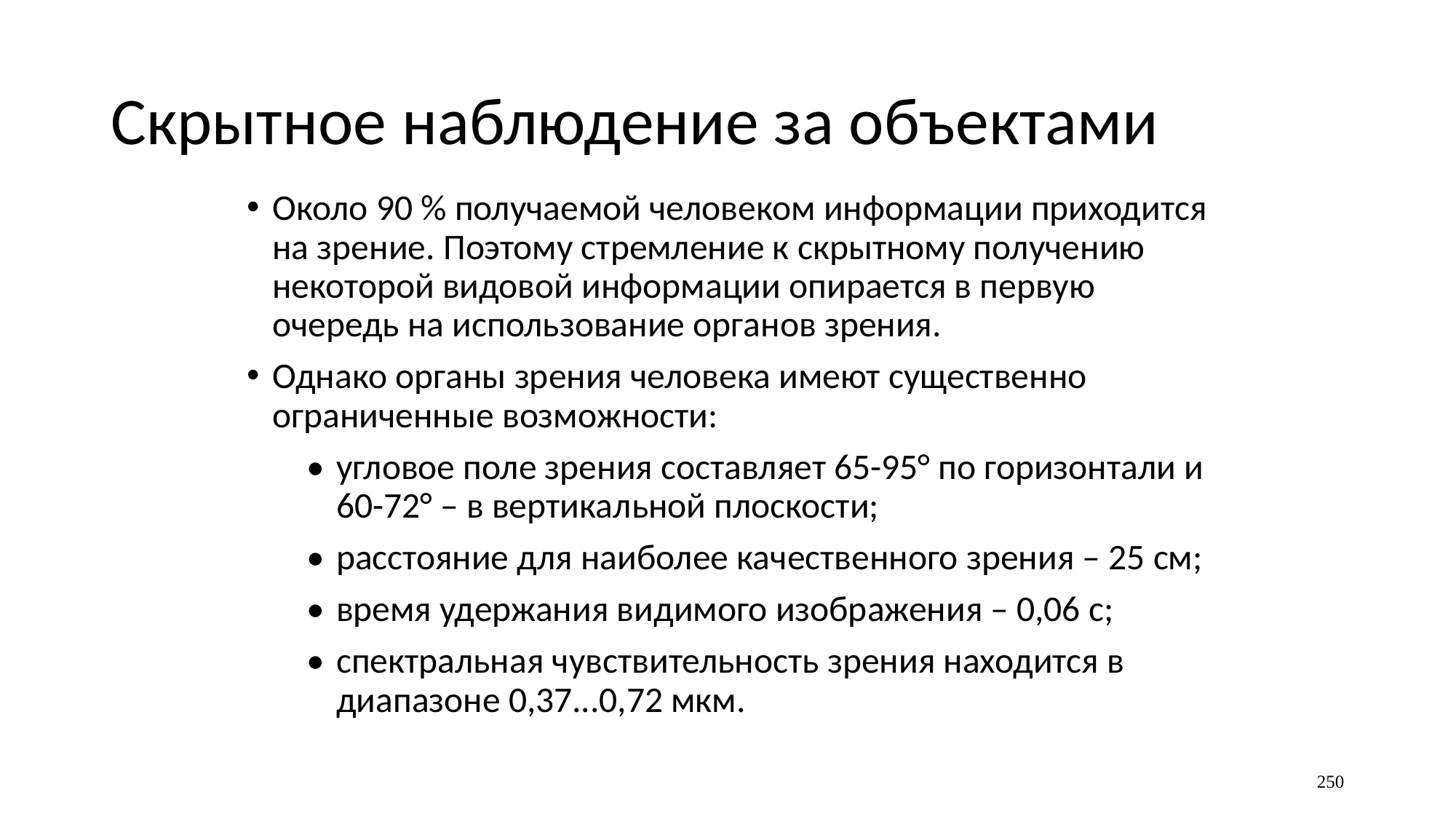

# Скрытное наблюдение за объектами
Около 90 % получаемой человеком информации приходится на зрение. Поэтому стремление к скрытному получению некоторой видовой информации опирается в первую очередь на использование органов зрения.
Однако органы зрения человека имеют существенно ограниченные возможности:
•	угловое поле зрения составляет 65-95° по горизонтали и 60-72° – в вертикальной плоскости;
•	расстояние для наиболее качественного зрения – 25 см;
•	время удержания видимого изображения – 0,06 с;
•	спектральная чувствительность зрения находится в диапазоне 0,37...0,72 мкм.

250